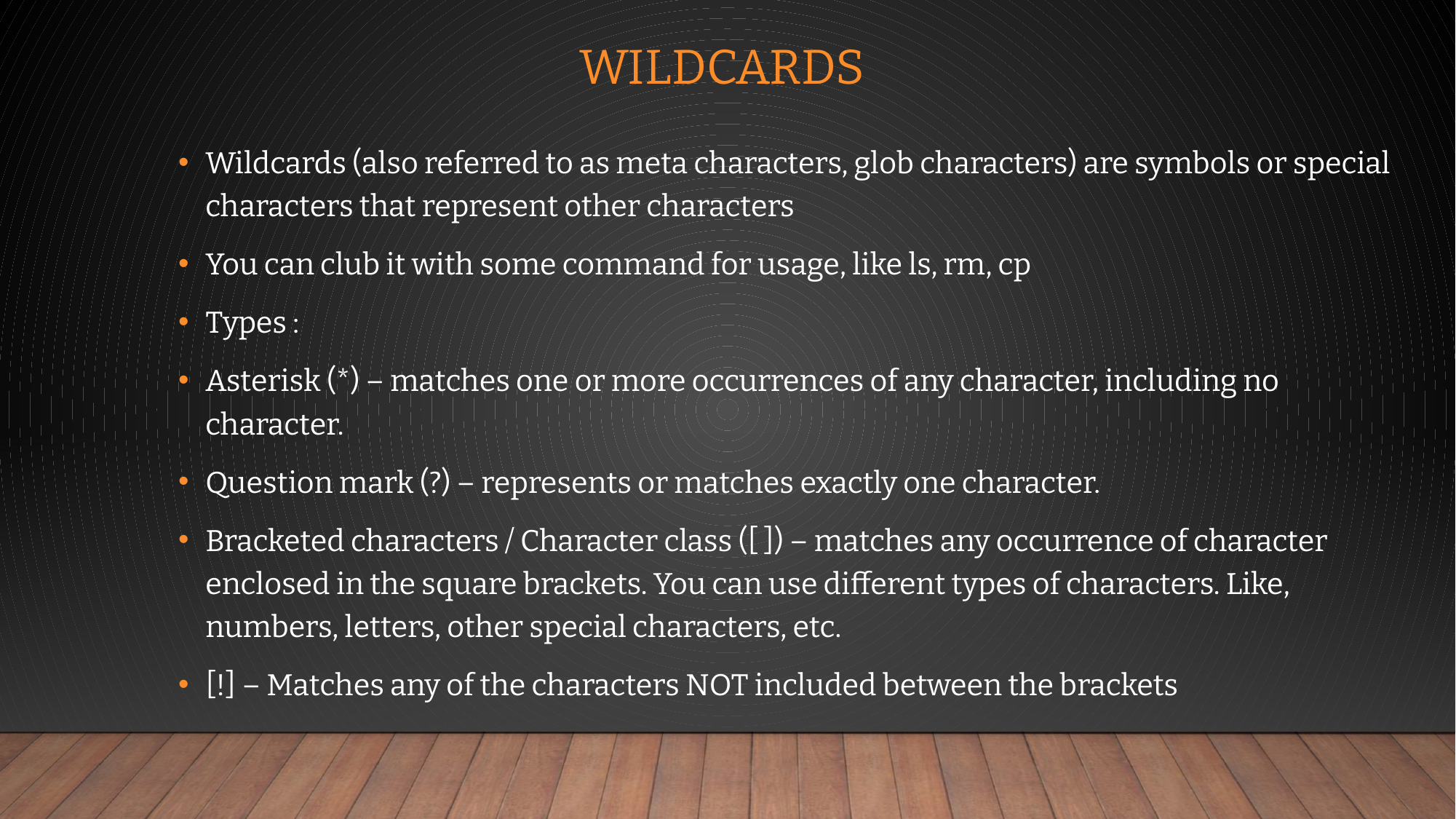

# Wildcards
Wildcards (also referred to as meta characters, glob characters) are symbols or special characters that represent other characters
You can club it with some command for usage, like ls, rm, cp
Types :
Asterisk (*) – matches one or more occurrences of any character, including no character.
Question mark (?) – represents or matches exactly one character.
Bracketed characters / Character class ([ ]) – matches any occurrence of character enclosed in the square brackets. You can use different types of characters. Like, numbers, letters, other special characters, etc.
[!] – Matches any of the characters NOT included between the brackets